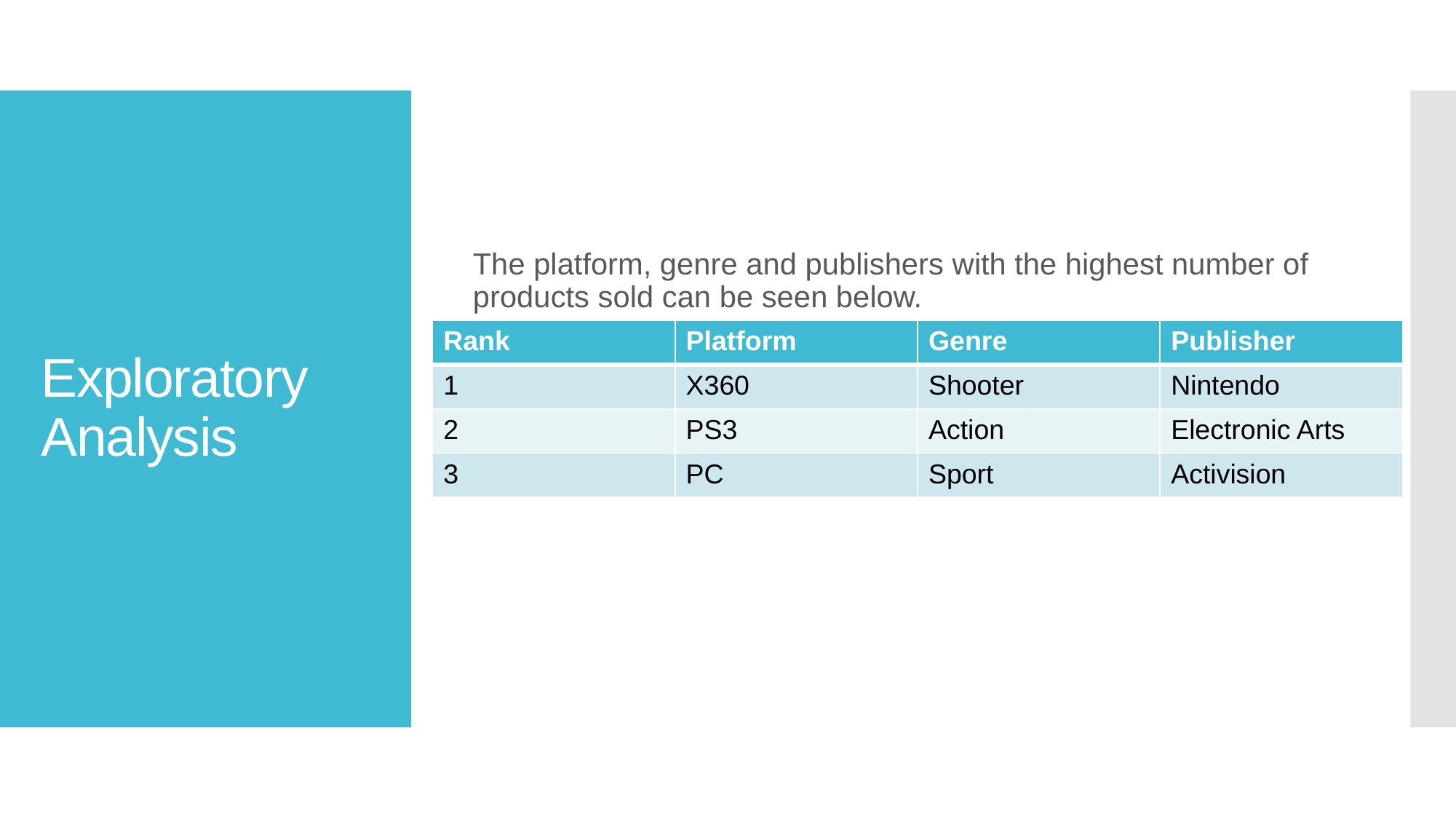

The platform, genre and publishers with the highest number of products sold can be seen below.

# Exploratory Analysis
| Rank | Platform | Genre | Publisher |
| --- | --- | --- | --- |
| 1 | X360 | Shooter | Nintendo |
| 2 | PS3 | Action | Electronic Arts |
| 3 | PC | Sport | Activision |